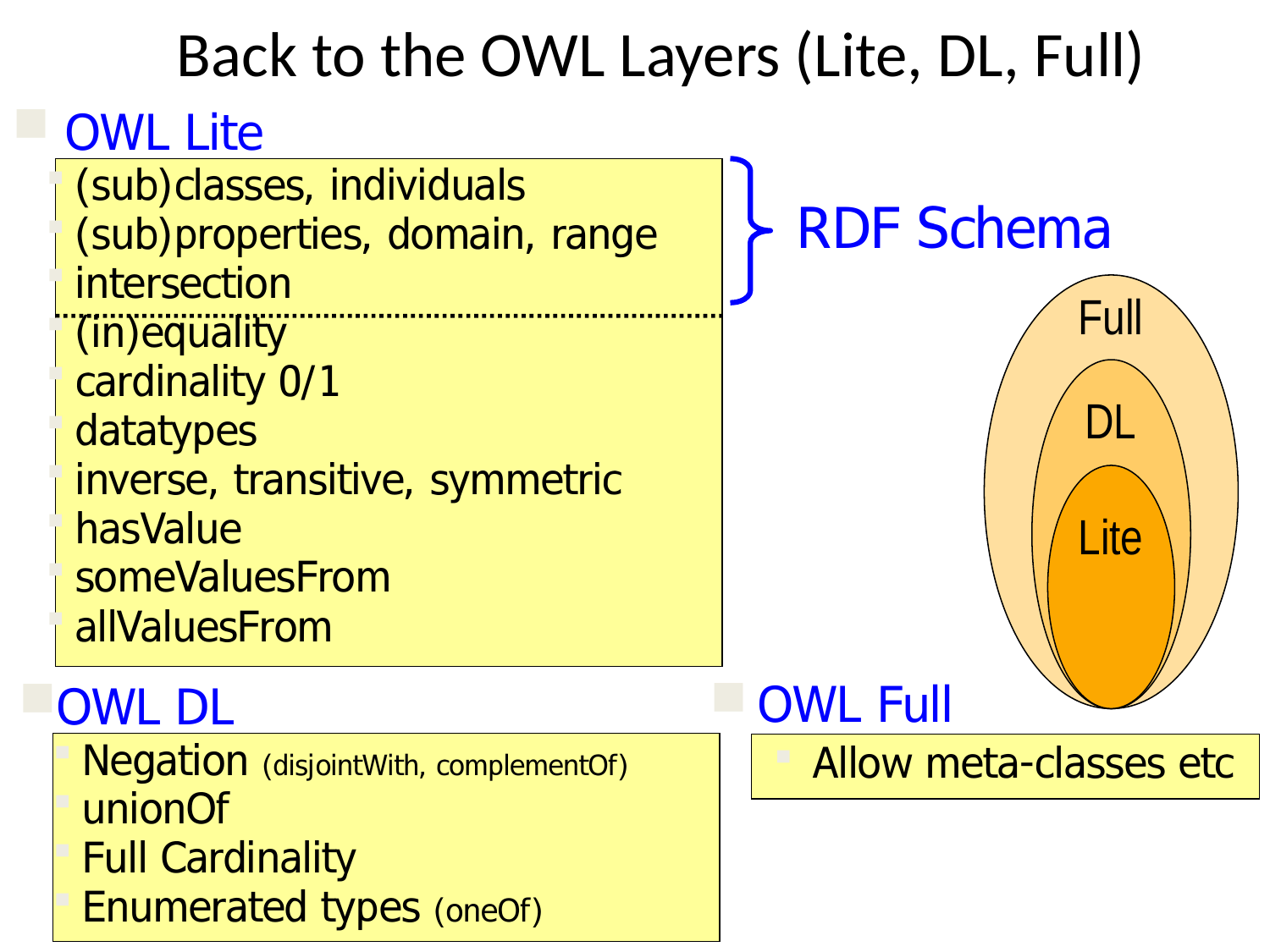

# Back to the OWL Layers (Lite, DL, Full)
 OWL Lite
(sub)classes, individuals
(sub)properties, domain, range
intersection
(in)equality
cardinality 0/1
datatypes
inverse, transitive, symmetric
hasValue
someValuesFrom
allValuesFrom

RDF Schema

Full

DL

Lite
OWL Full
Allow meta-classes etc

OWL DL
Negation (disjointWith, complementOf)
unionOf
Full Cardinality
Enumerated types (oneOf)